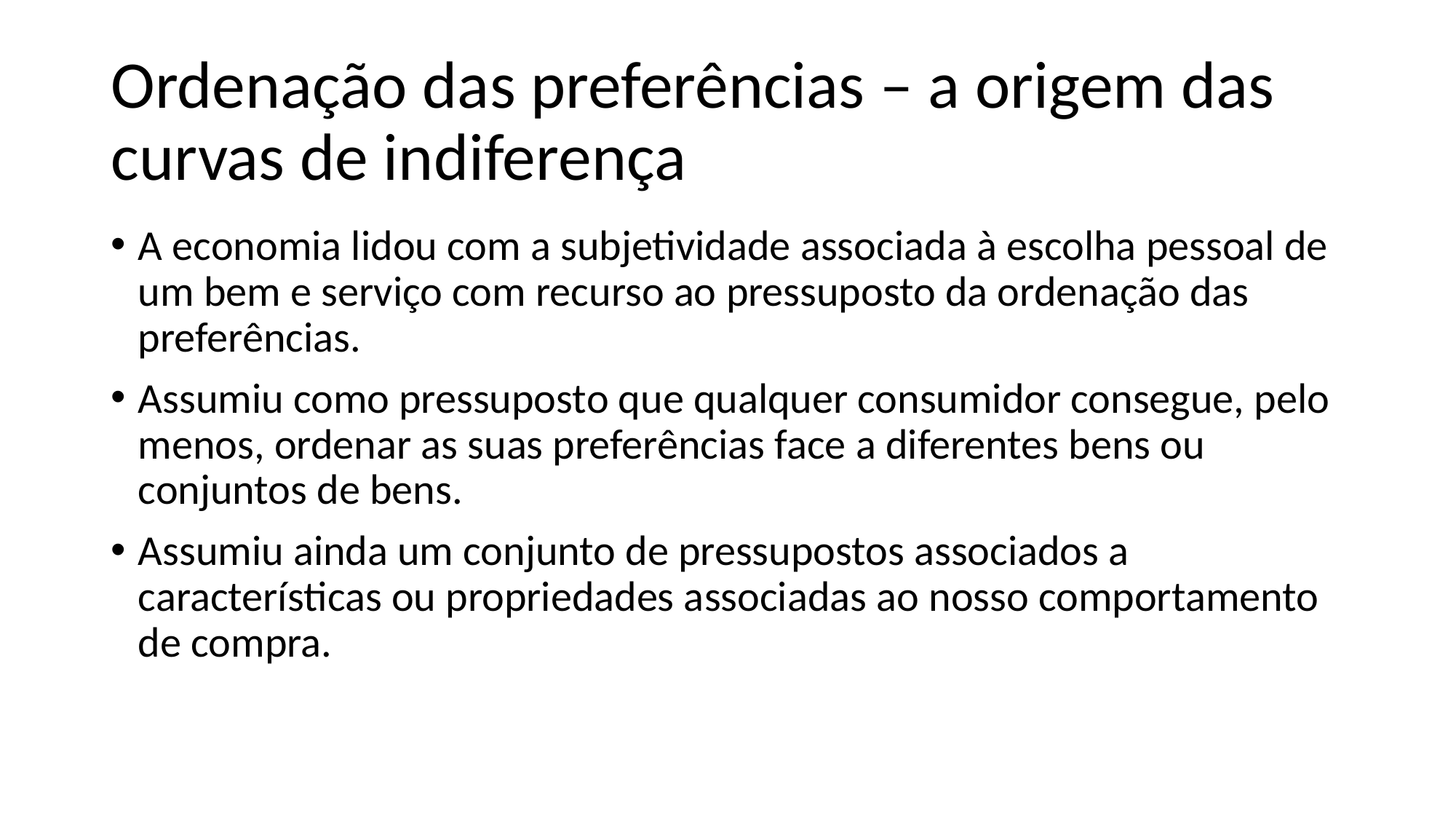

# Ordenação das preferências – a origem das curvas de indiferença
A economia lidou com a subjetividade associada à escolha pessoal de um bem e serviço com recurso ao pressuposto da ordenação das preferências.
Assumiu como pressuposto que qualquer consumidor consegue, pelo menos, ordenar as suas preferências face a diferentes bens ou conjuntos de bens.
Assumiu ainda um conjunto de pressupostos associados a características ou propriedades associadas ao nosso comportamento de compra.